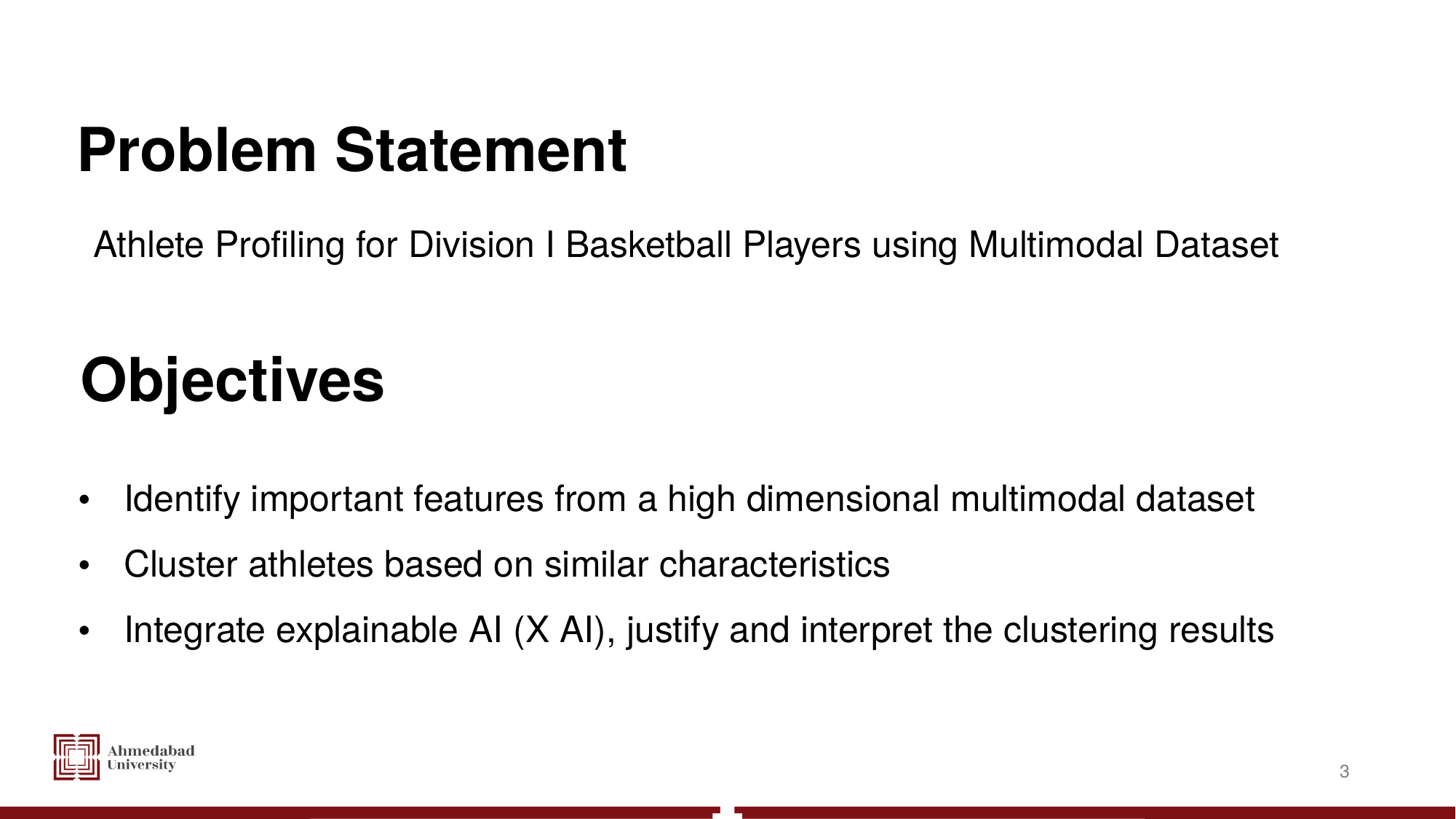

# Problem Statement
Athlete Profiling for Division I Basketball Players using Multimodal Dataset

Objectives
Identify important features from a high dimensional multimodal dataset
Cluster athletes based on similar characteristics
Integrate explainable AI (X AI), justify and interpret the clustering results
3